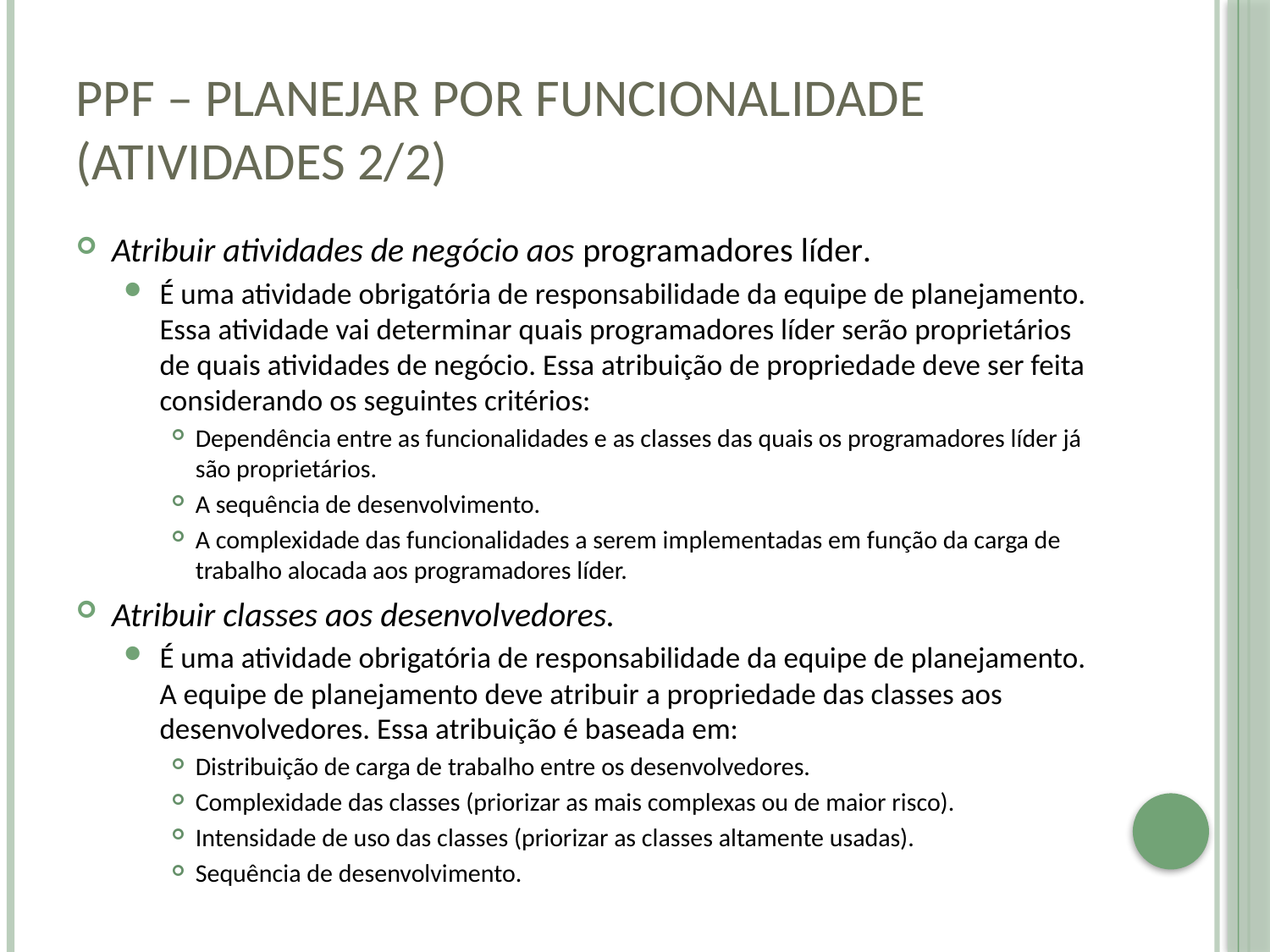

# PPF – Planejar por Funcionalidade (atividades 2/2)
Atribuir atividades de negócio aos programadores líder.
É uma atividade obrigatória de responsabilidade da equipe de planejamento. Essa atividade vai determinar quais programadores líder serão proprietários de quais atividades de negócio. Essa atribuição de propriedade deve ser feita considerando os seguintes critérios:
Dependência entre as funcionalidades e as classes das quais os programadores líder já são proprietários.
A sequência de desenvolvimento.
A complexidade das funcionalidades a serem implementadas em função da carga de trabalho alocada aos programadores líder.
Atribuir classes aos desenvolvedores.
É uma atividade obrigatória de responsabilidade da equipe de planejamento. A equipe de planejamento deve atribuir a propriedade das classes aos desenvolvedores. Essa atribuição é baseada em:
Distribuição de carga de trabalho entre os desenvolvedores.
Complexidade das classes (priorizar as mais complexas ou de maior risco).
Intensidade de uso das classes (priorizar as classes altamente usadas).
Sequência de desenvolvimento.